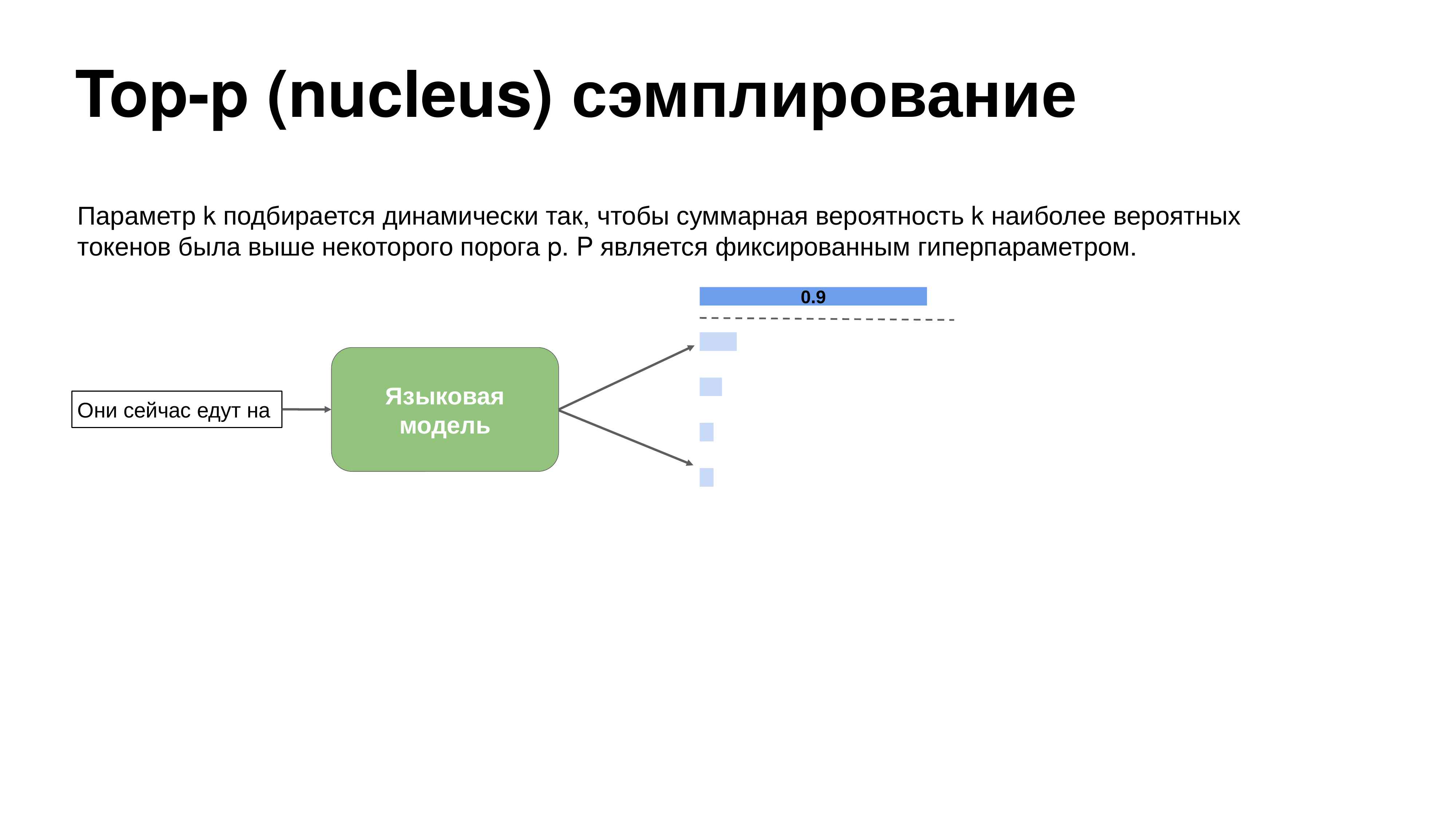

# Top-p (nucleus) сэмплирование
Параметр k подбирается динамически так, чтобы суммарная вероятность k наиболее вероятных токенов была выше некоторого порога p. P является фиксированным гиперпараметром.
0.9

Языковая модель

Они сейчас едут на